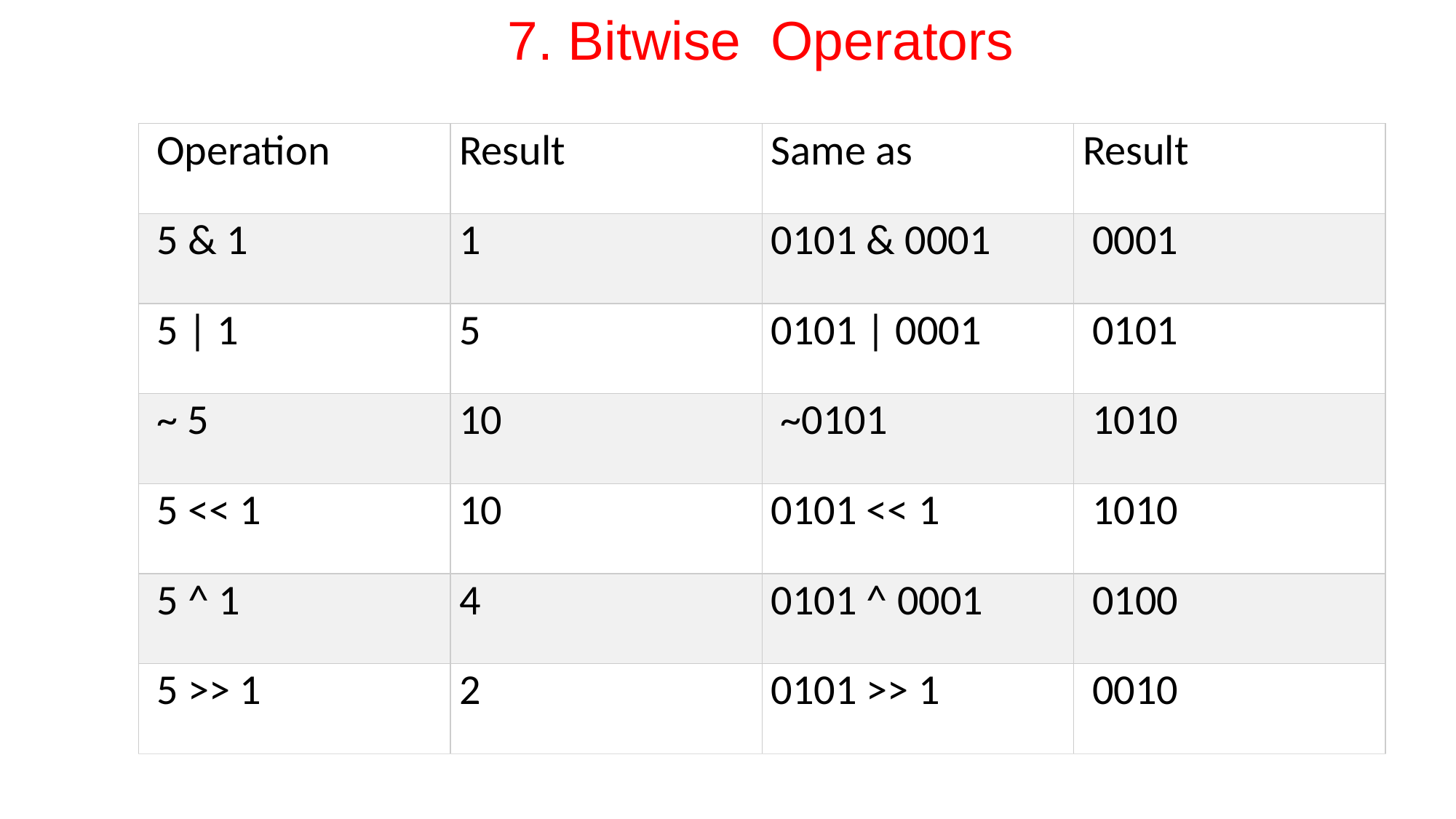

7. Bitwise  Operators
| Operation | Result | Same as | Result |
| --- | --- | --- | --- |
| 5 & 1 | 1 | 0101 & 0001 | 0001 |
| 5 | 1 | 5 | 0101 | 0001 | 0101 |
| ~ 5 | 10 | ~0101 | 1010 |
| 5 << 1 | 10 | 0101 << 1 | 1010 |
| 5 ^ 1 | 4 | 0101 ^ 0001 | 0100 |
| 5 >> 1 | 2 | 0101 >> 1 | 0010 |